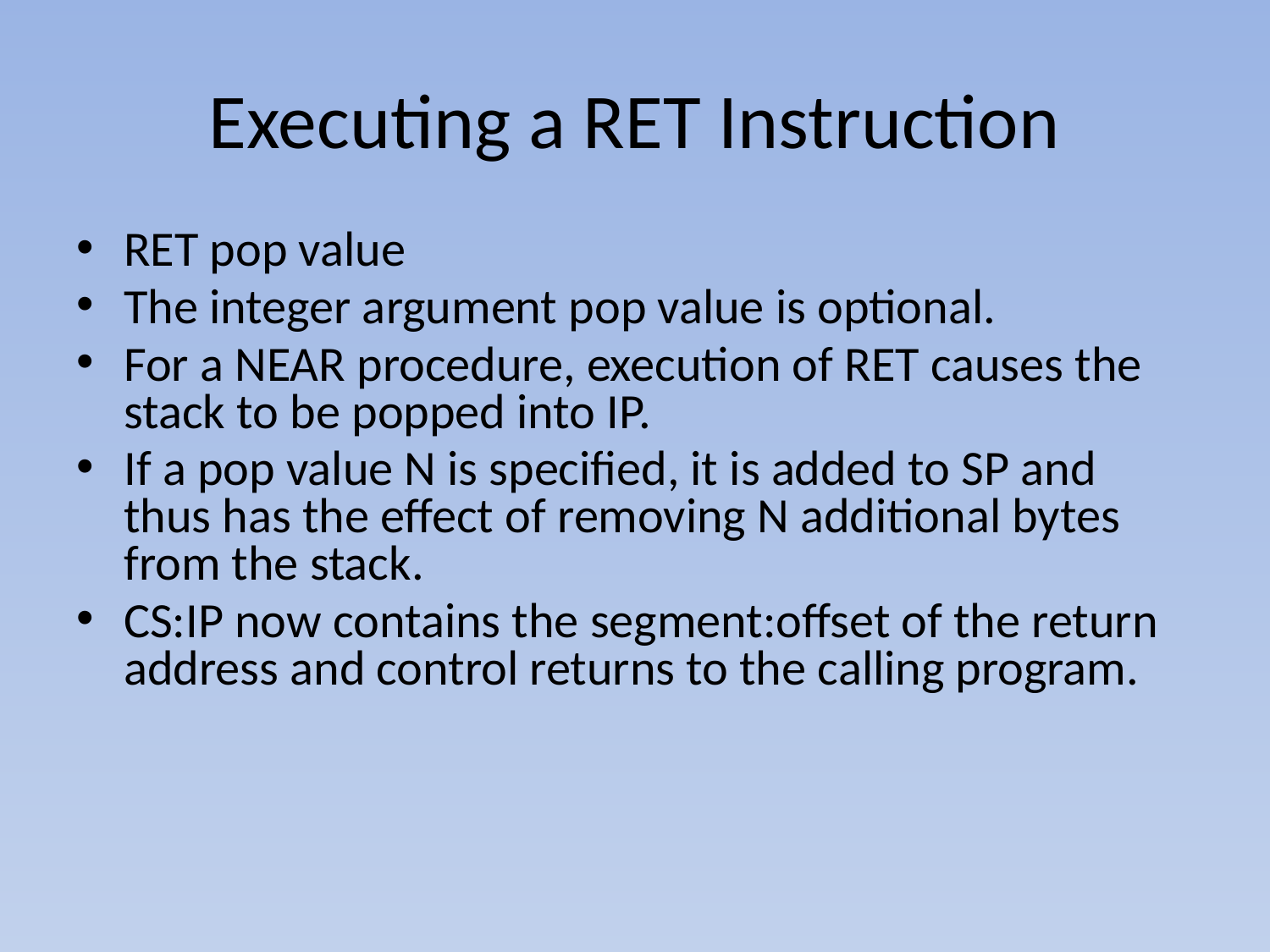

# Executing a RET Instruction
RET pop value
The integer argument pop value is optional.
For a NEAR procedure, execution of RET causes the stack to be popped into IP.
If a pop value N is specified, it is added to SP and thus has the effect of removing N additional bytes from the stack.
CS:IP now contains the segment:offset of the return address and control returns to the calling program.